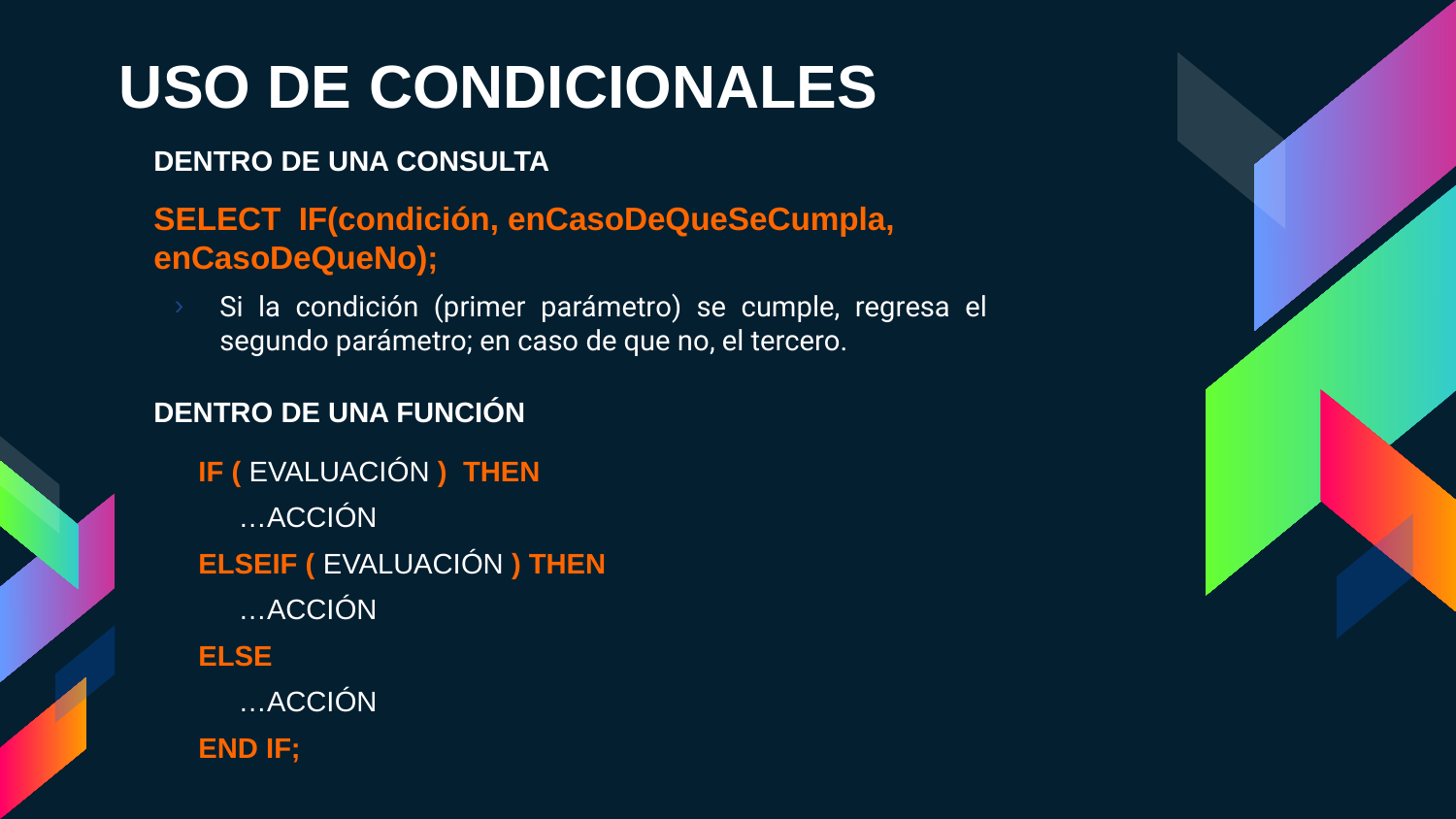

# USO DE CONDICIONALES
DENTRO DE UNA CONSULTA
SELECT  IF(condición, enCasoDeQueSeCumpla, enCasoDeQueNo);
Si la condición (primer parámetro) se cumple, regresa el segundo parámetro; en caso de que no, el tercero.
DENTRO DE UNA FUNCIÓN
IF ( EVALUACIÓN )  THEN
     …ACCIÓN
ELSEIF ( EVALUACIÓN ) THEN
     …ACCIÓN
ELSE
     …ACCIÓN
END IF;